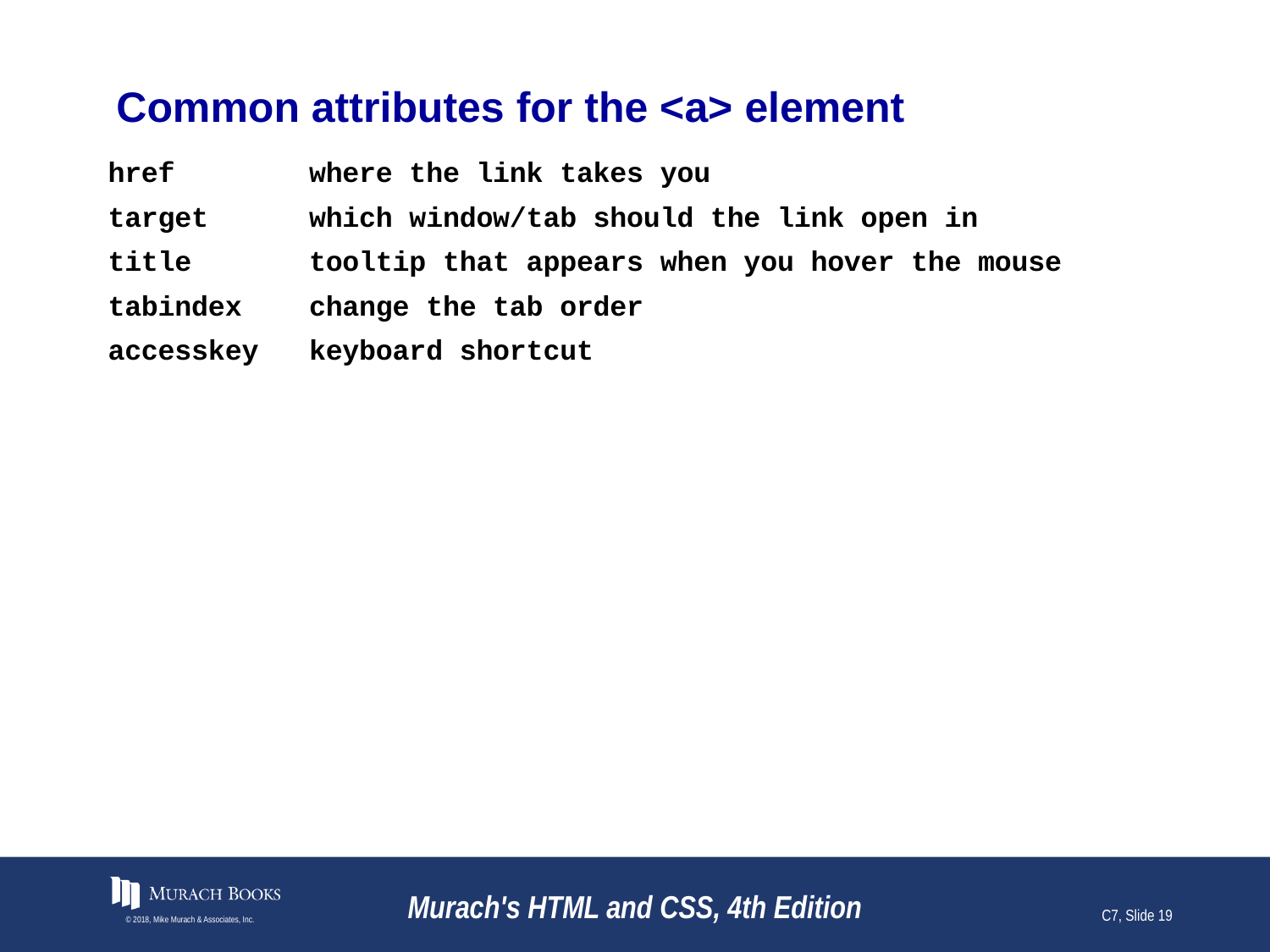

# Common attributes for the <a> element
href
target
title
tabindex
accesskey
where the link takes you
which window/tab should the link open in
tooltip that appears when you hover the mouse
change the tab order
keyboard shortcut
© 2018, Mike Murach & Associates, Inc.
Murach's HTML and CSS, 4th Edition

C7, Slide 19